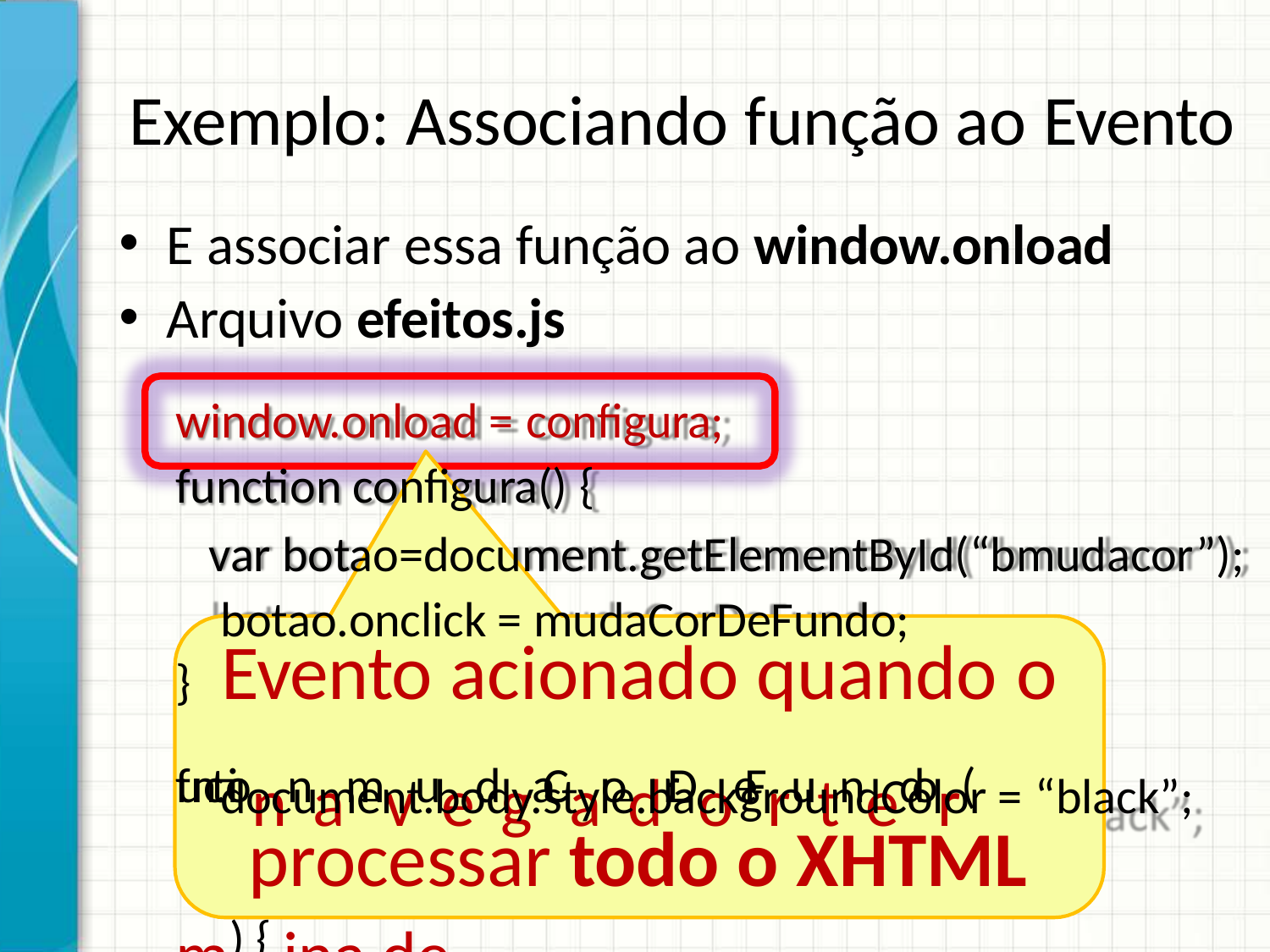

Exemplo: Associando função ao Evento
E associar essa função ao window.onload
Arquivo efeitos.js
window.onload = configura;

function configura() {
var botao=document.getElementById(“bmudacor”);  botao.onclick = mudaCorDeFundo;
}	Evento acionado quando o

functionnamvuedgaCaodrDoeFrutnedor(m) { ina de

document.body.style.backgroundColor = “black”;
processar todo o XHTML

}